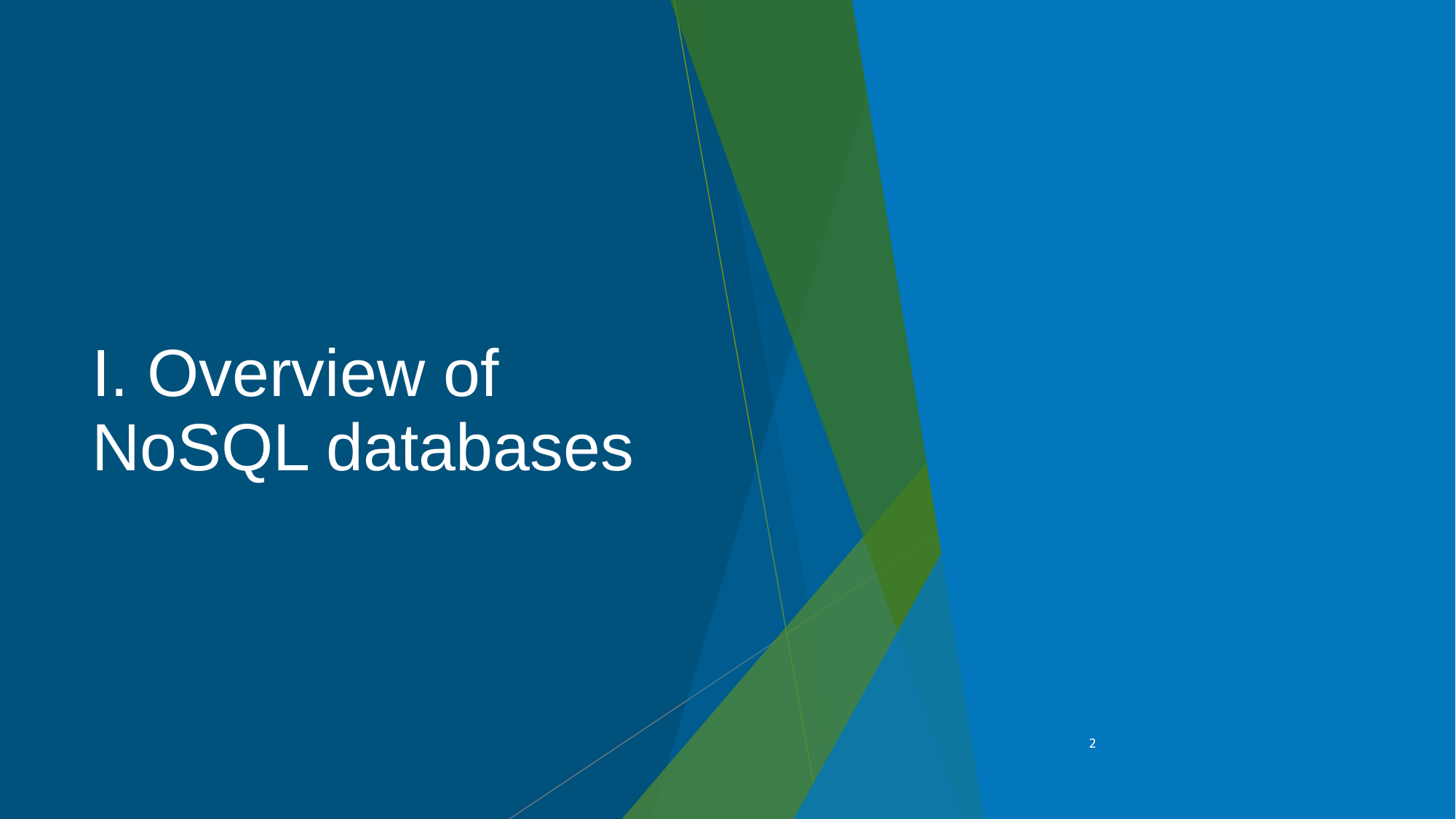

# I. Overview of NoSQL databases
2